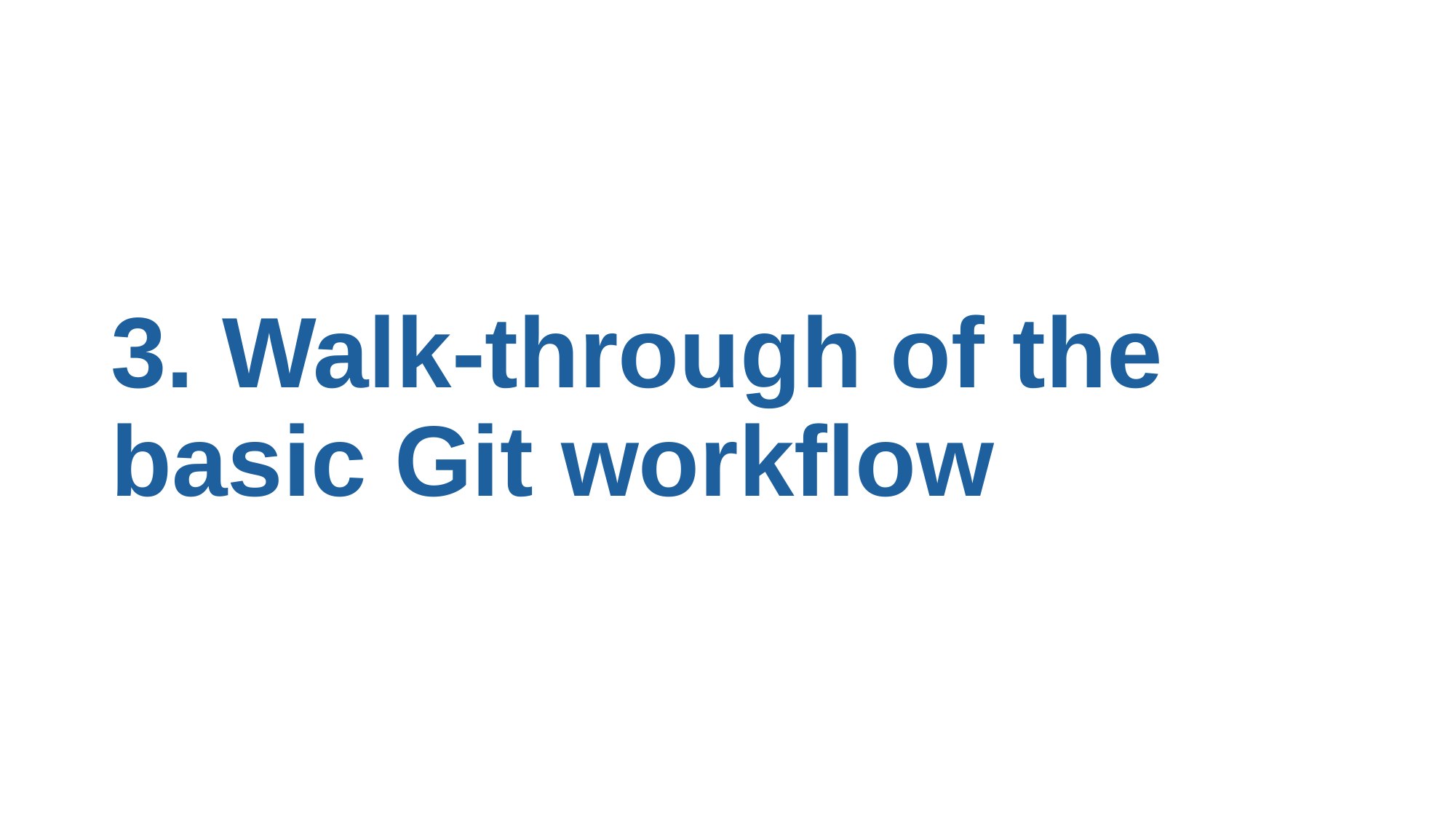

# 3. Walk-through of the basic Git workflow